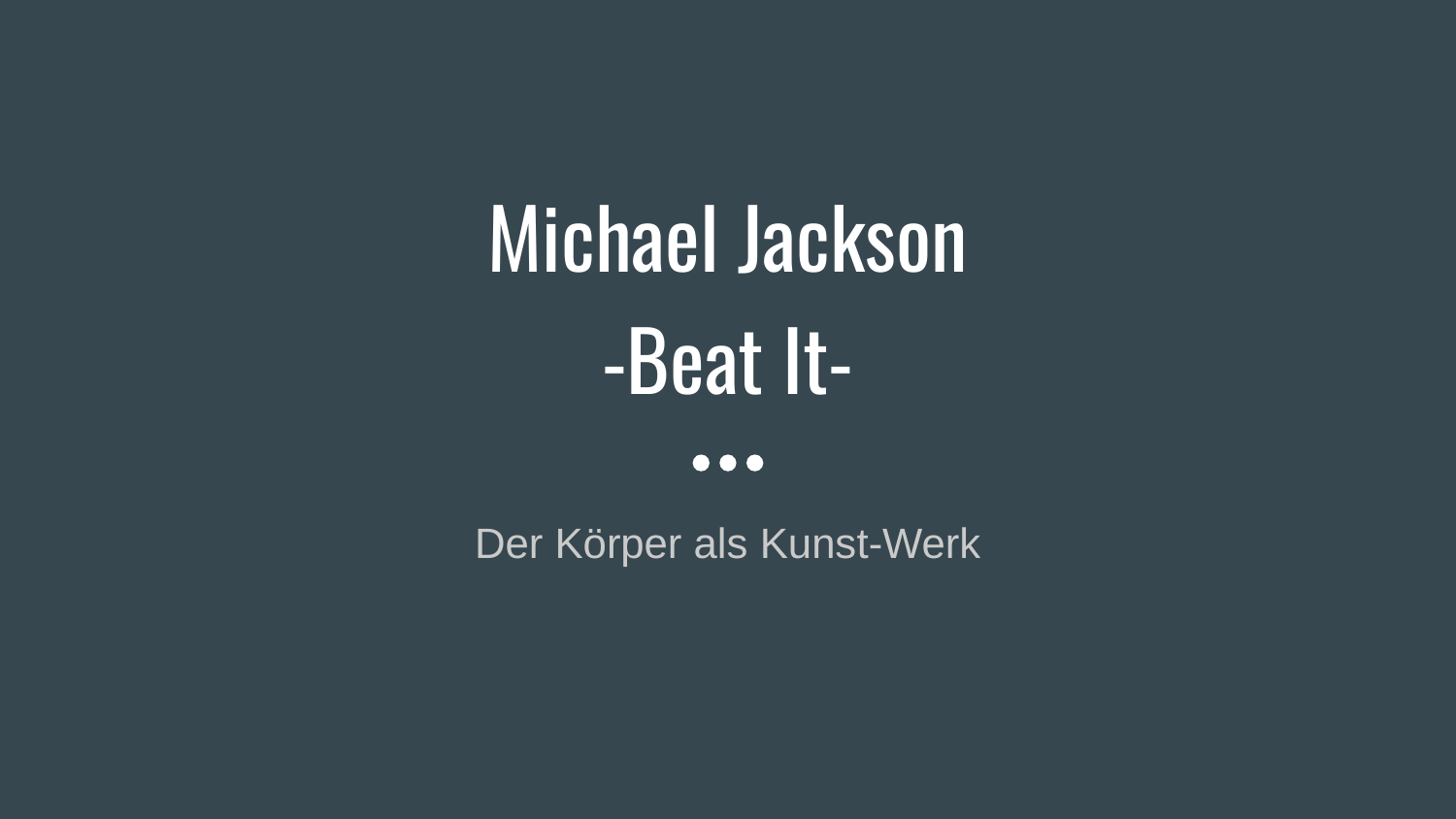

# Michael Jackson
-Beat It-
Der Körper als Kunst-Werk